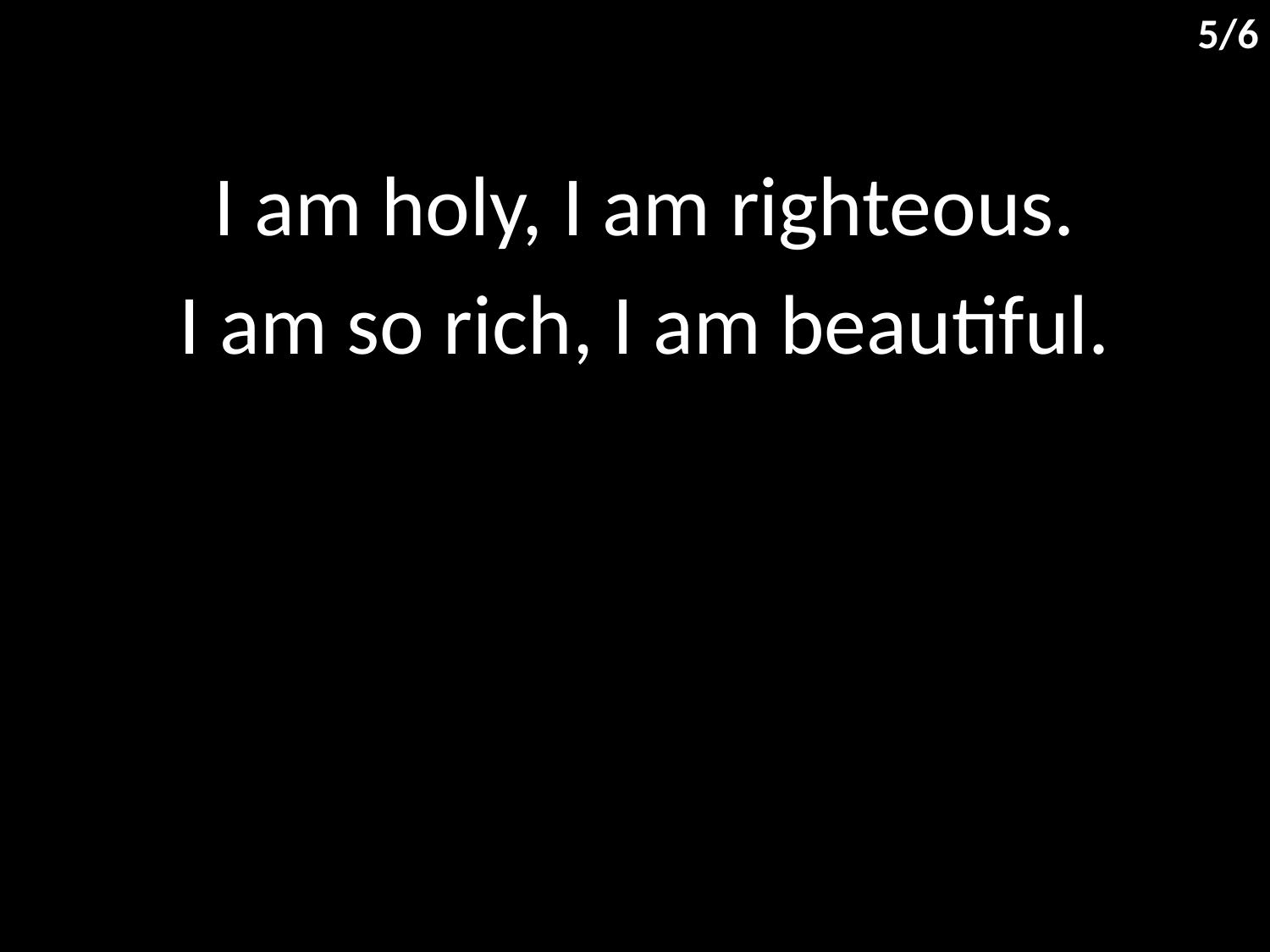

5/6

I am holy, I am righteous.
I am so rich, I am beautiful.